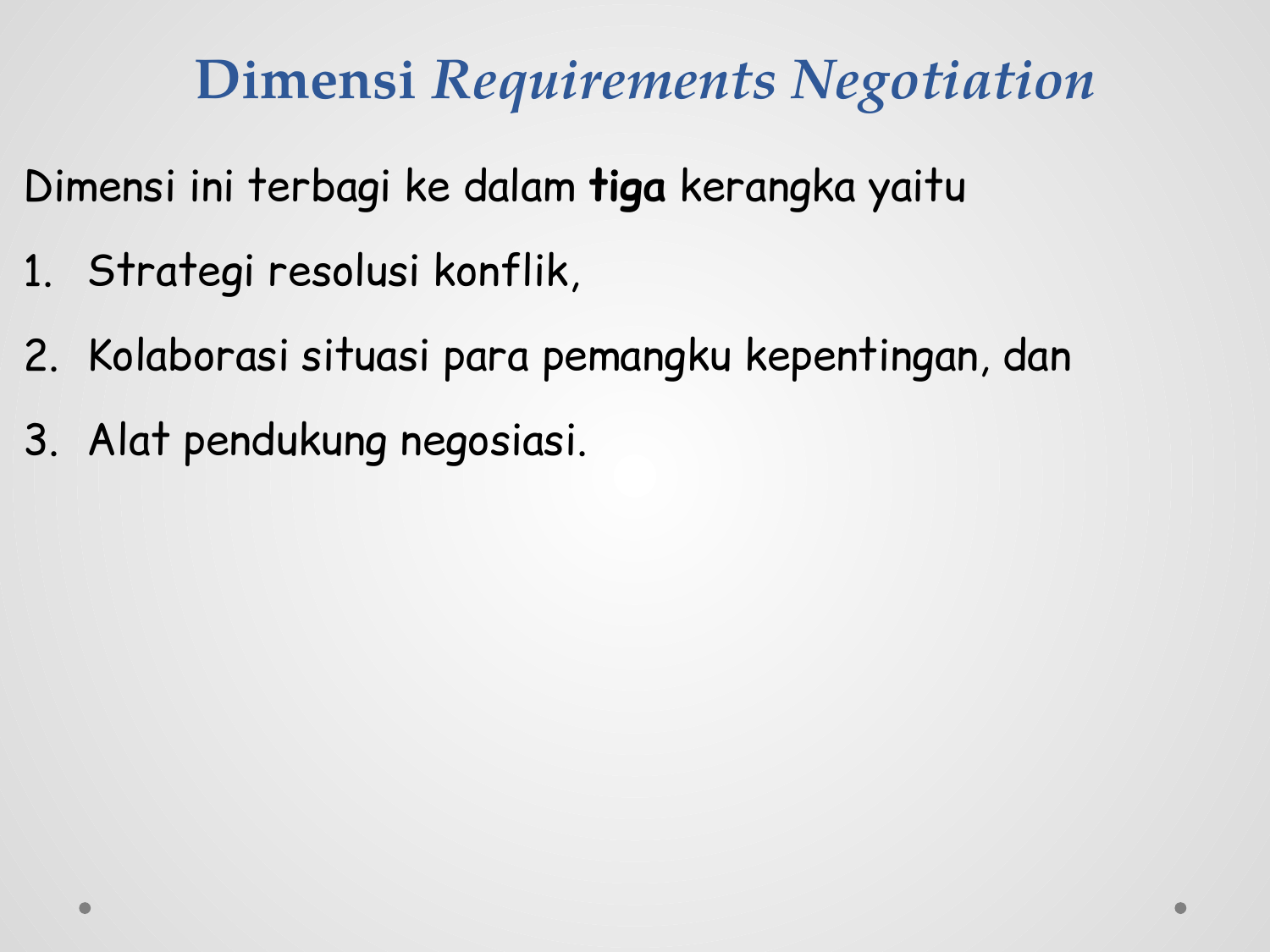

# Dimensi Requirements Negotiation
Dimensi ini terbagi ke dalam tiga kerangka yaitu
Strategi resolusi konflik,
Kolaborasi situasi para pemangku kepentingan, dan
Alat pendukung negosiasi.